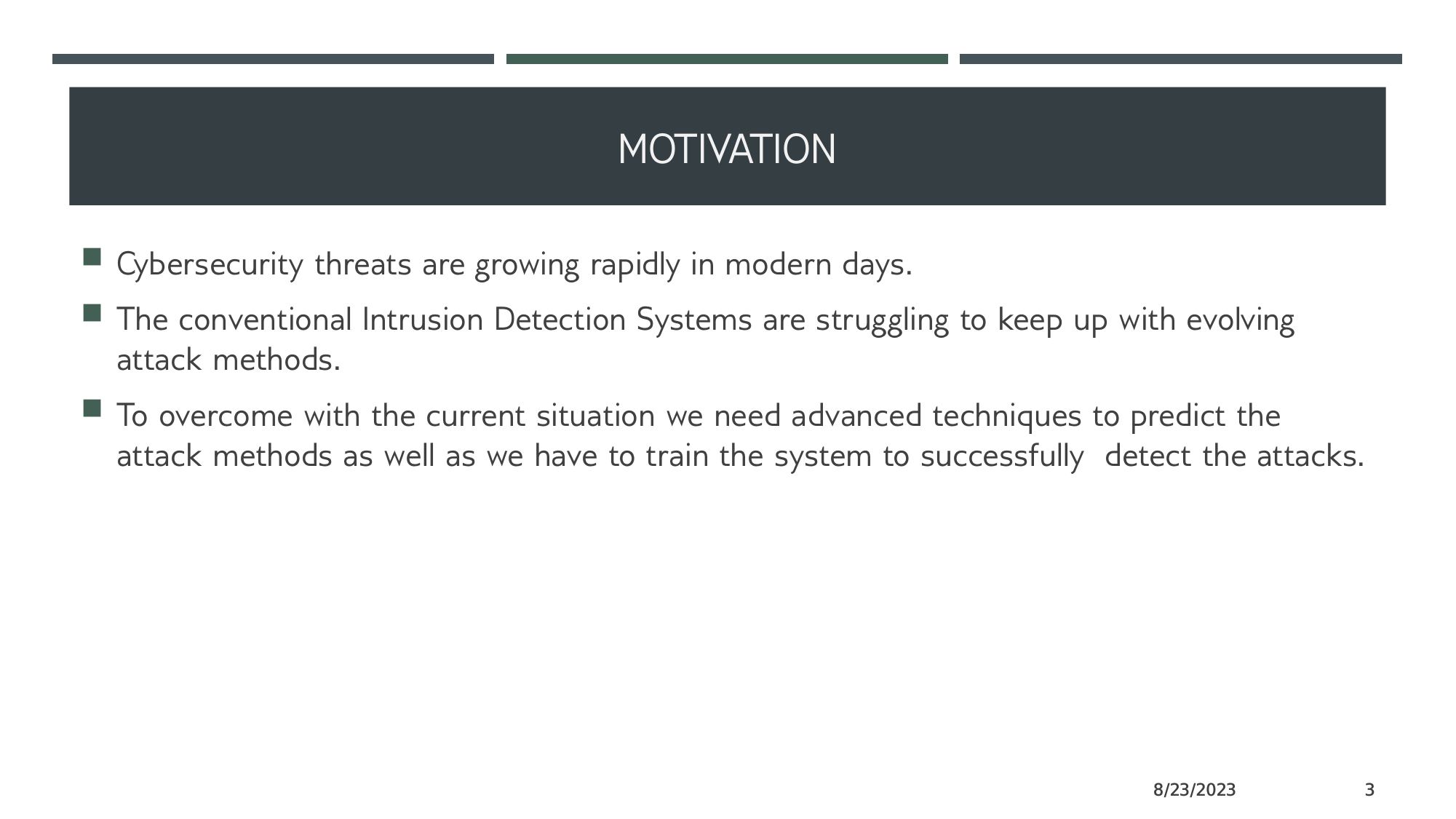

# MOTIVATION
Cybersecurity threats are growing rapidly in modern days.
The conventional Intrusion Detection Systems are struggling to keep up with evolving attack methods.
To overcome with the current situation we need advanced techniques to predict the attack methods as well as we have to train the system to successfully  detect the attacks.

8/23/2023
3